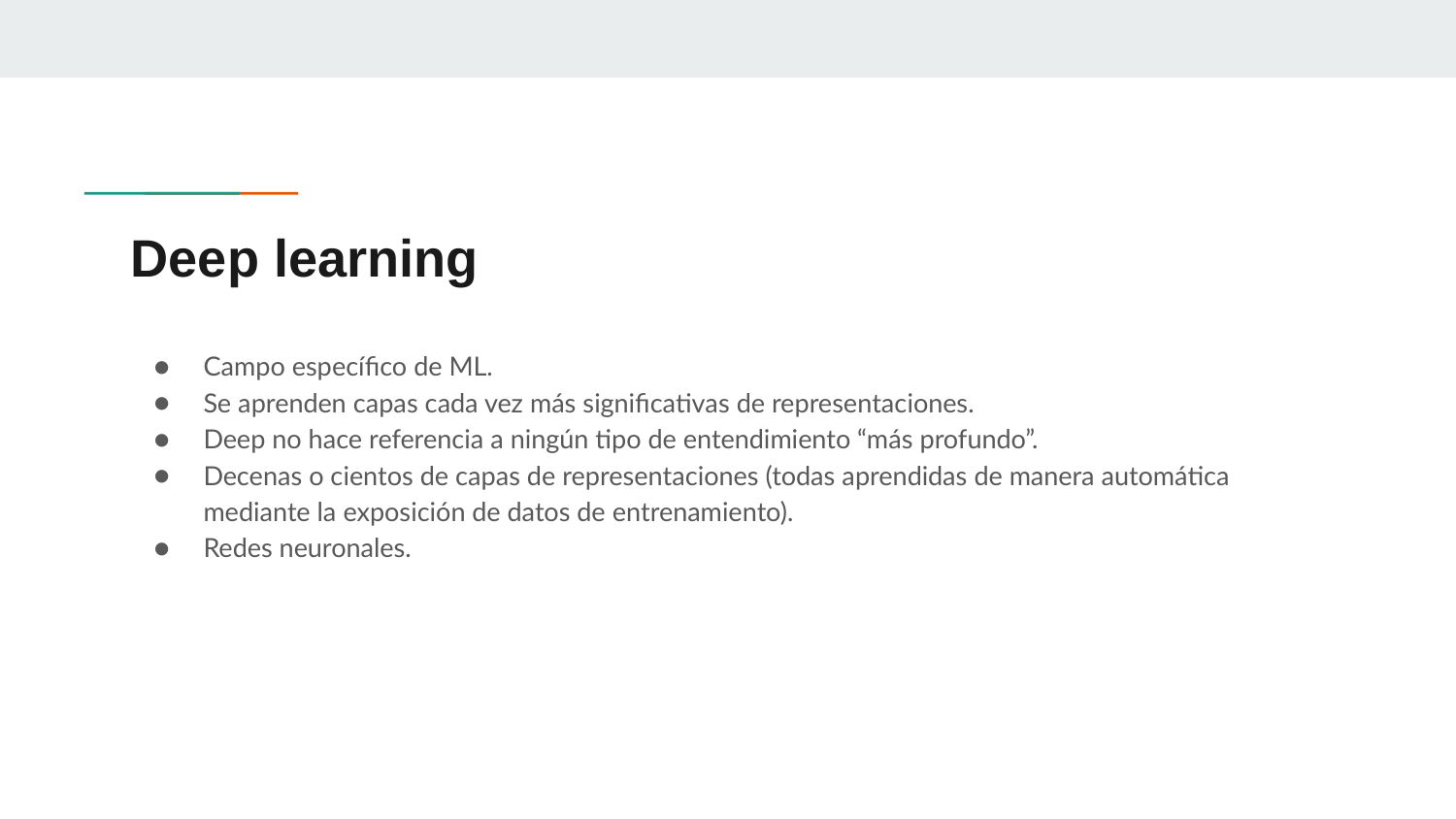

# Deep learning
Campo específico de ML.
Se aprenden capas cada vez más significativas de representaciones.
Deep no hace referencia a ningún tipo de entendimiento “más profundo”.
Decenas o cientos de capas de representaciones (todas aprendidas de manera automática mediante la exposición de datos de entrenamiento).
Redes neuronales.